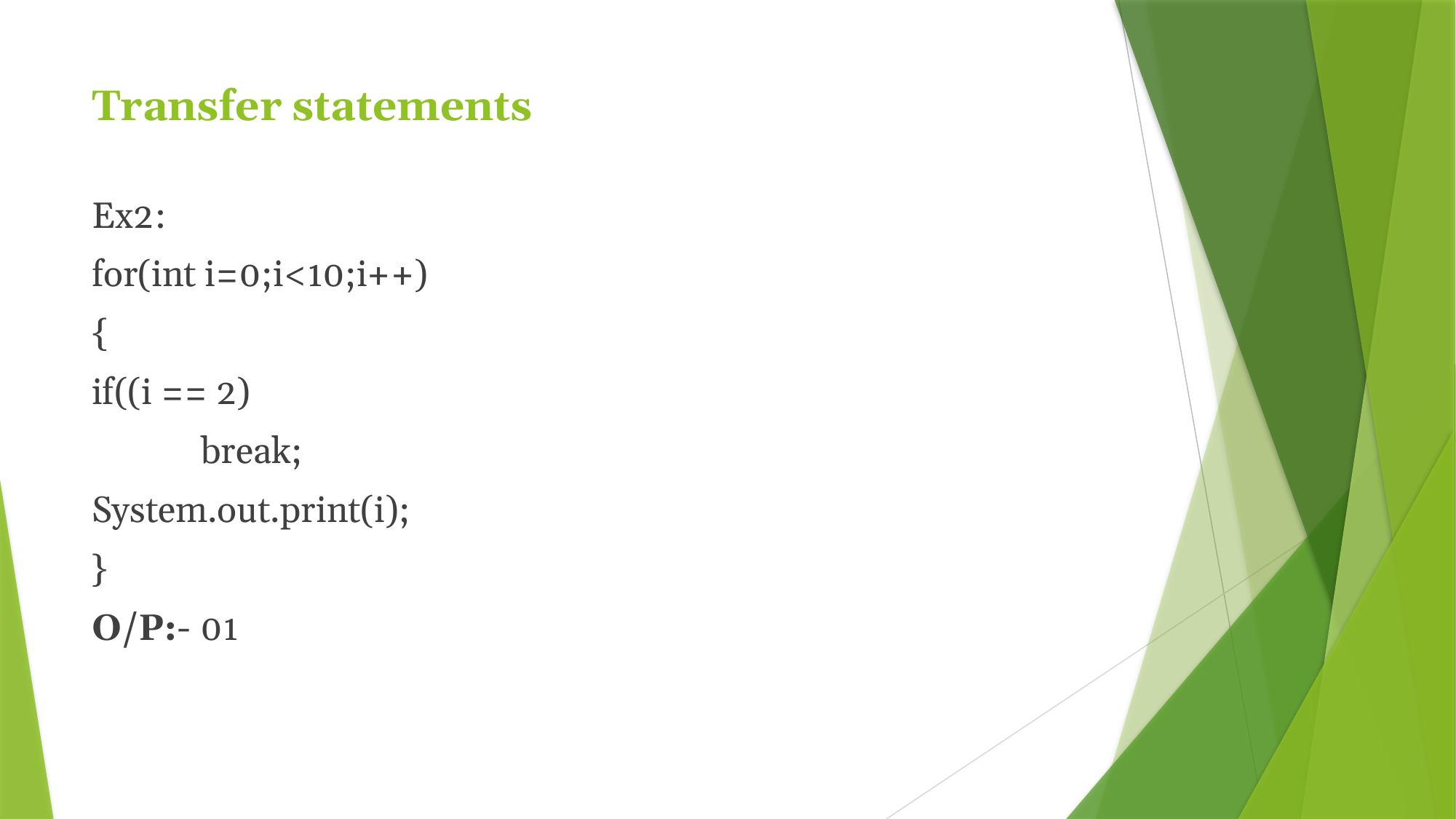

# Transfer statements
Ex2:
for(int i=0;i<10;i++)
{
if((i == 2)
	break;
System.out.print(i);
}
O/P:- 01